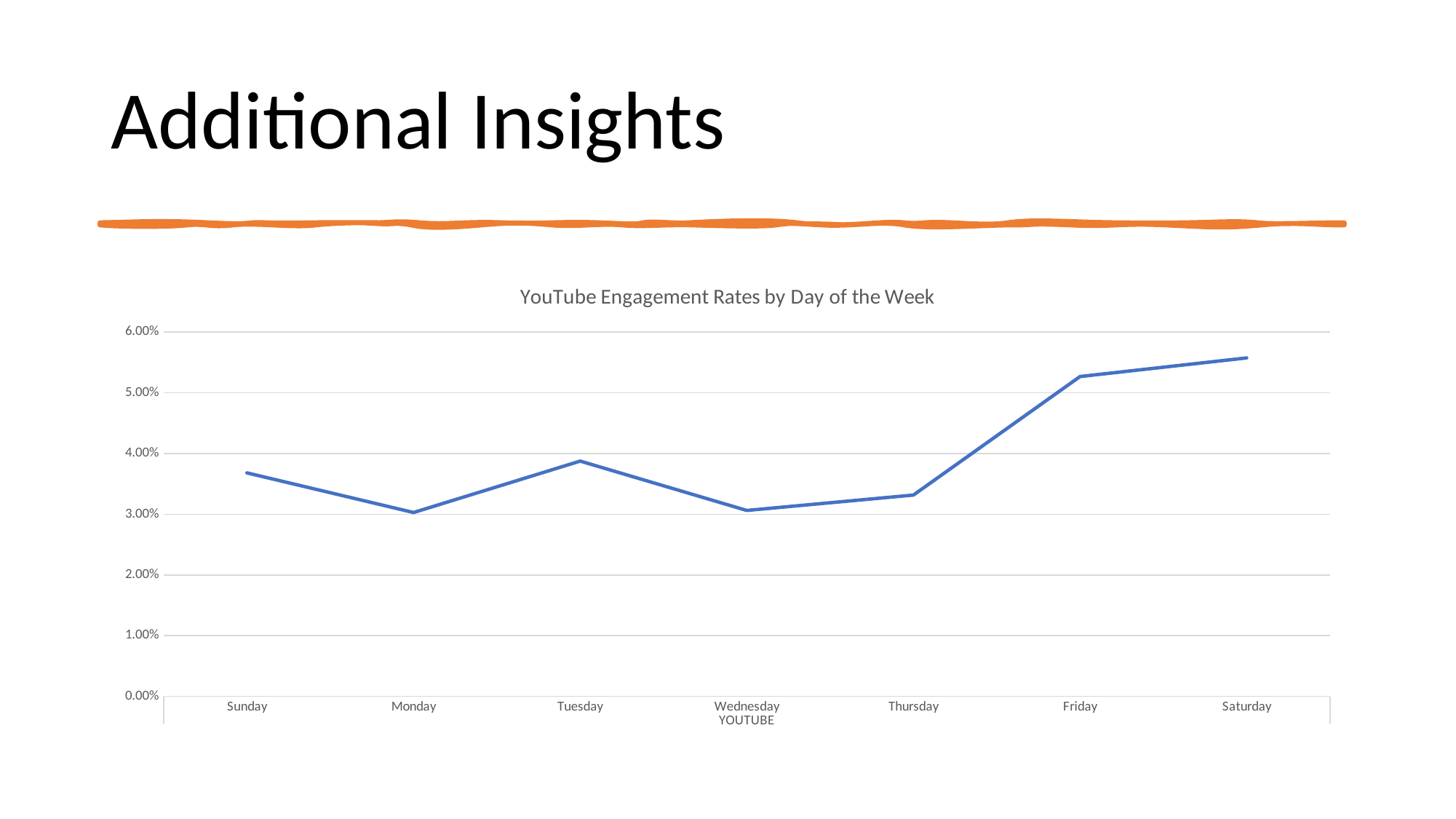

# Additional Insights

### Chart: YouTube Engagement Rates by Day of the Week

| Category | Total |
|---|---|
| Sunday | 0.0368 |
| Monday | 0.030269383025972773 |
| Tuesday | 0.038740980343368994 |
| Wednesday | 0.030611853951955863 |
| Thursday | 0.033148627823863075 |
| Friday | 0.05265786211755054 |
| Saturday | 0.05572315882874889 |